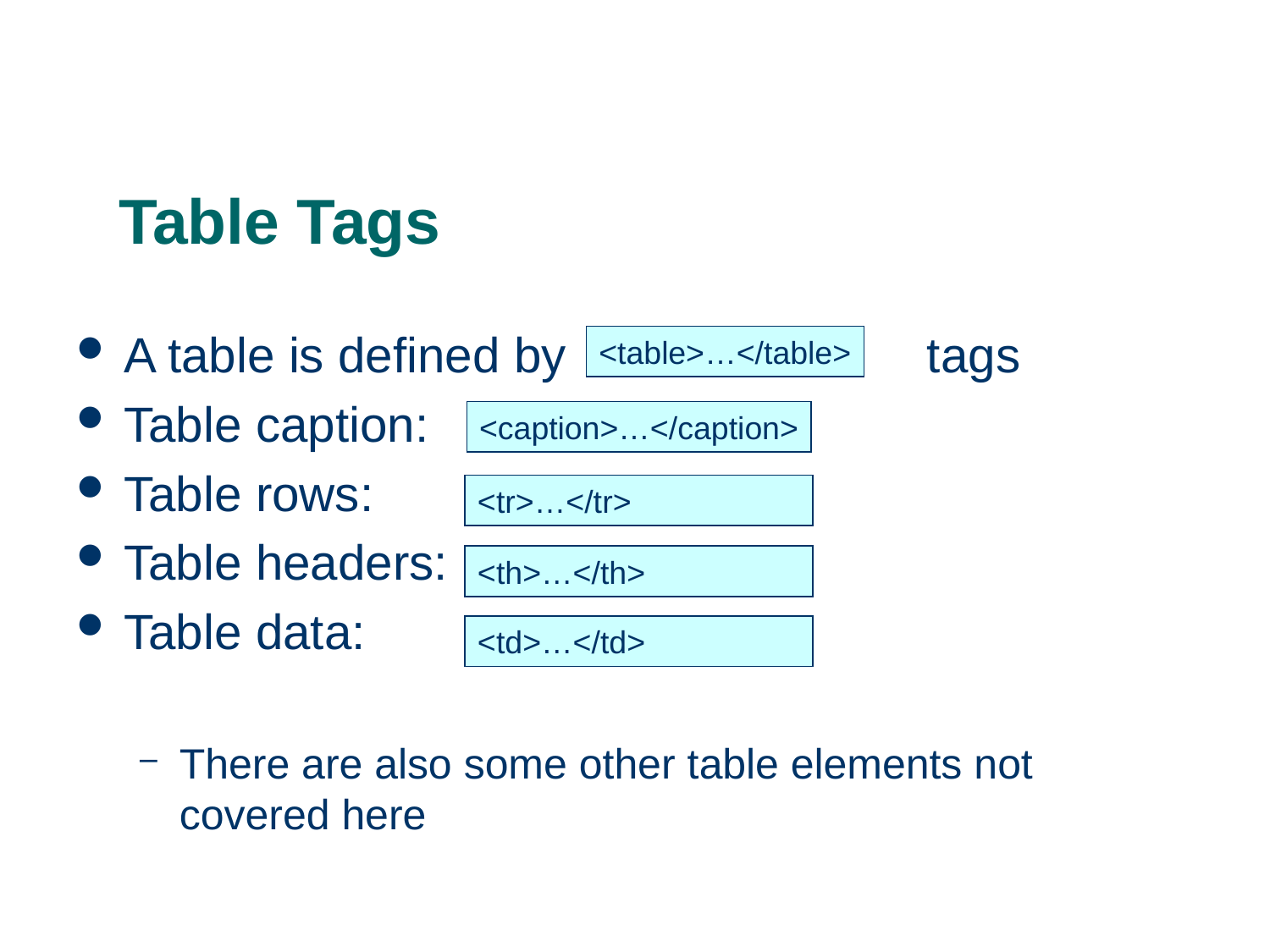

# Table Tags
A table is defined by 			   tags
Table caption:
Table rows:
Table headers:
Table data:

There are also some other table elements not covered here
<table>…</table>
<caption>…</caption>
<tr>…</tr>
<th>…</th>
<td>…</td>